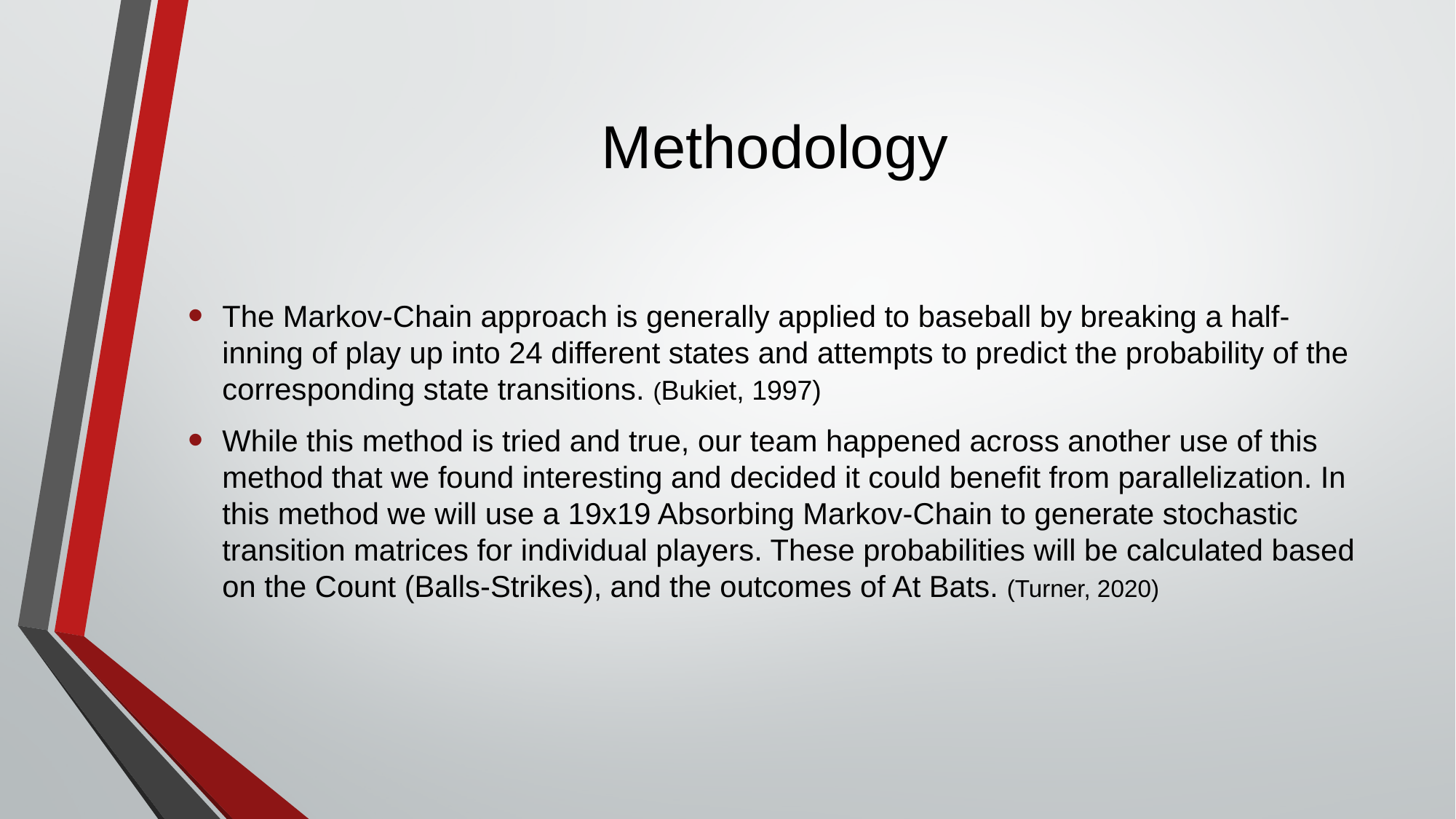

# Methodology
The Markov-Chain approach is generally applied to baseball by breaking a half-inning of play up into 24 different states and attempts to predict the probability of the corresponding state transitions. (Bukiet, 1997)
While this method is tried and true, our team happened across another use of this method that we found interesting and decided it could benefit from parallelization. In this method we will use a 19x19 Absorbing Markov-Chain to generate stochastic transition matrices for individual players. These probabilities will be calculated based on the Count (Balls-Strikes), and the outcomes of At Bats. (Turner, 2020)